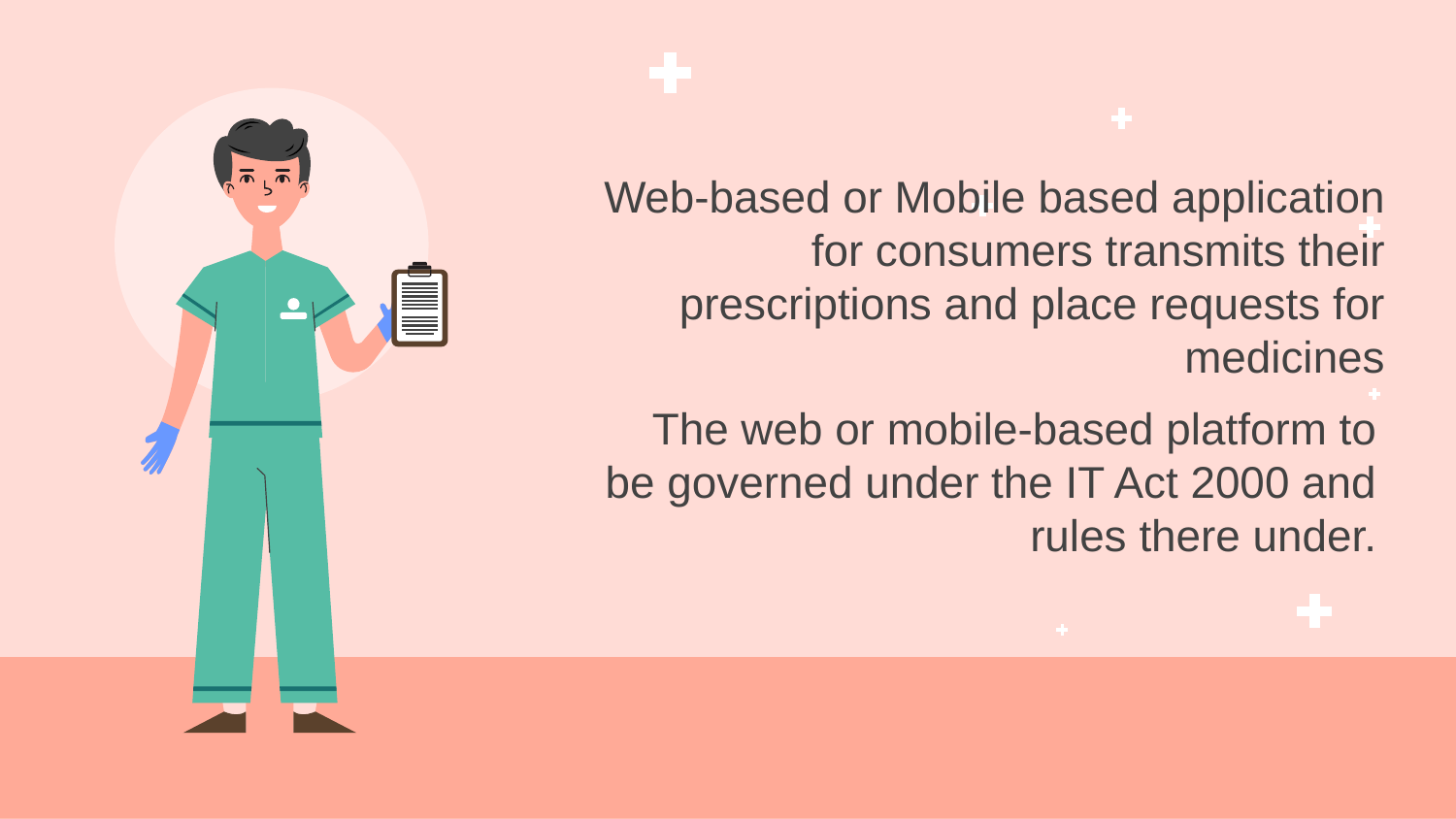

# Web-based or Mobile based application for consumers transmits their prescriptions and place requests for medicines
The web or mobile-based platform to be governed under the IT Act 2000 and rules there under.